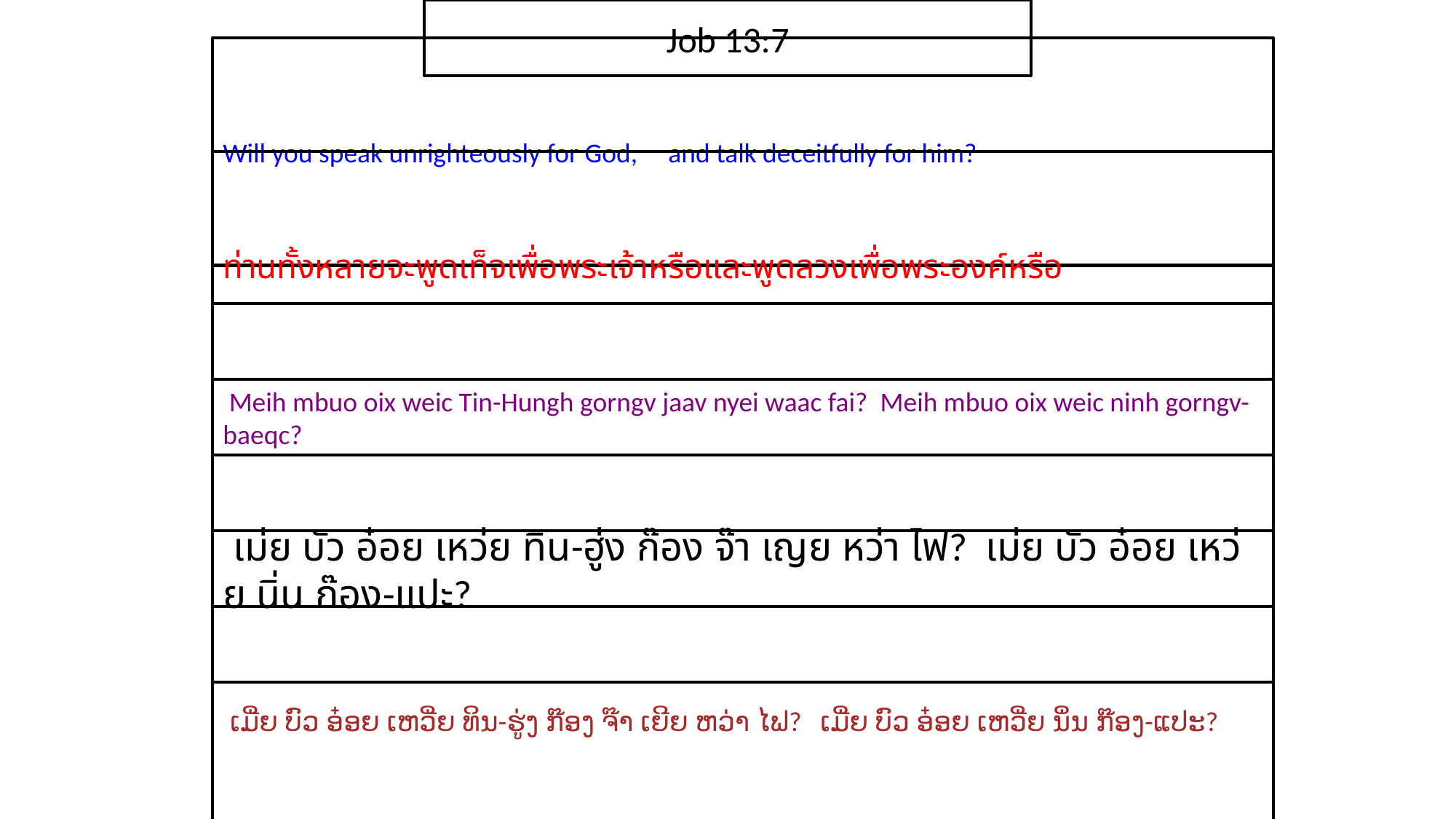

Job 13:7
Will you speak unrighteously for God,     and talk deceitfully for him?
ท่าน​ทั้ง​หลาย​จะ​พูด​เท็จ​เพื่อ​พระ​เจ้า​หรือและ​พูด​ลวง​เพื่อ​พระ​องค์​หรือ
 Meih mbuo oix weic Tin-Hungh gorngv jaav nyei waac fai?  Meih mbuo oix weic ninh gorngv-baeqc?
 เม่ย บัว อ๋อย เหว่ย ทิน-ฮู่ง ก๊อง จ๊า เญย หว่า ไฟ?  เม่ย บัว อ๋อย เหว่ย นิ่น ก๊อง-แปะ?
 ເມີ່ຍ ບົວ ອ໋ອຍ ເຫວີ່ຍ ທິນ-ຮູ່ງ ກ໊ອງ ຈ໊າ ເຍີຍ ຫວ່າ ໄຟ?   ເມີ່ຍ ບົວ ອ໋ອຍ ເຫວີ່ຍ ນິ່ນ ກ໊ອງ-ແປະ?